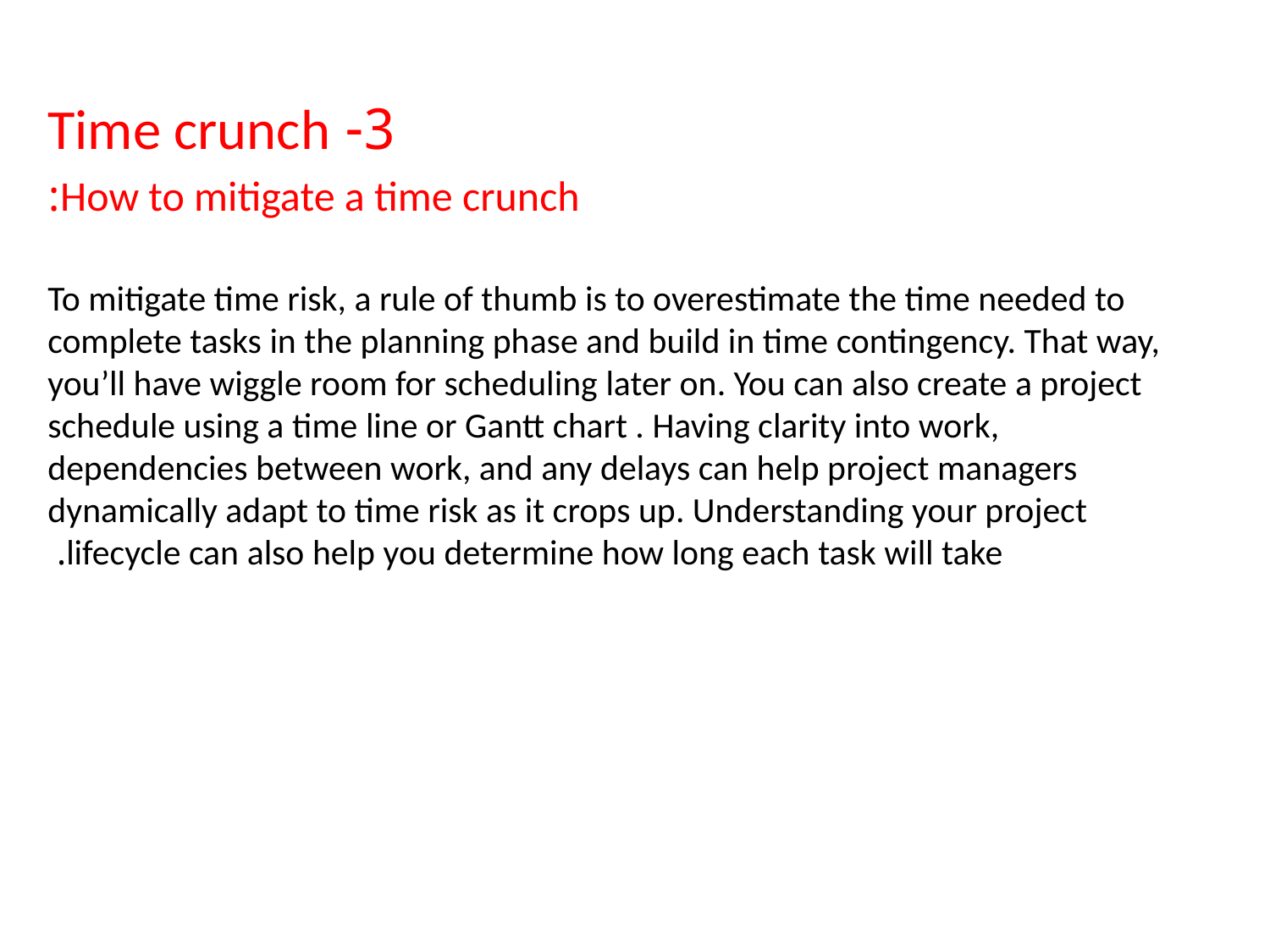

#
3- Time crunch
How to mitigate a time crunch:

To mitigate time risk, a rule of thumb is to overestimate the time needed to complete tasks in the planning phase and build in time contingency. That way, you’ll have wiggle room for scheduling later on. You can also create a project schedule using a time line or Gantt chart . Having clarity into work, dependencies between work, and any delays can help project managers dynamically adapt to time risk as it crops up. Understanding your project lifecycle can also help you determine how long each task will take.